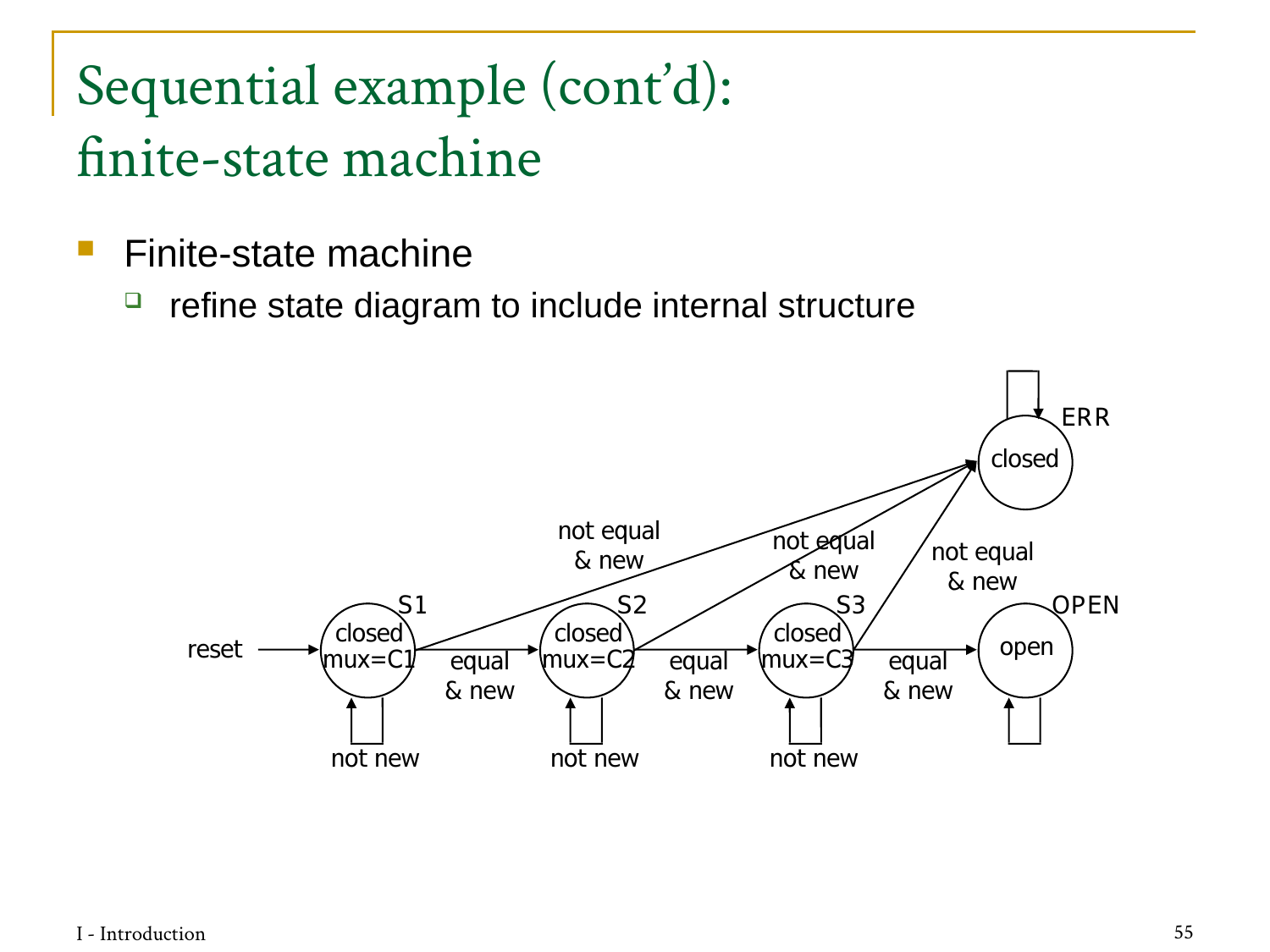

# Sequential example (cont’d): finite-state machine
Finite-state machine
refine state diagram to include internal structure

ERR

closed

not equal
& new
not equal
& new
not equal
& new
S1
S2
S3
OPEN

closed
mux=C1
closed
mux=C2
closed
mux=C3
reset
open
equal
& new
equal
& new
equal
& new

not new
not new
not new

I - Introduction
55